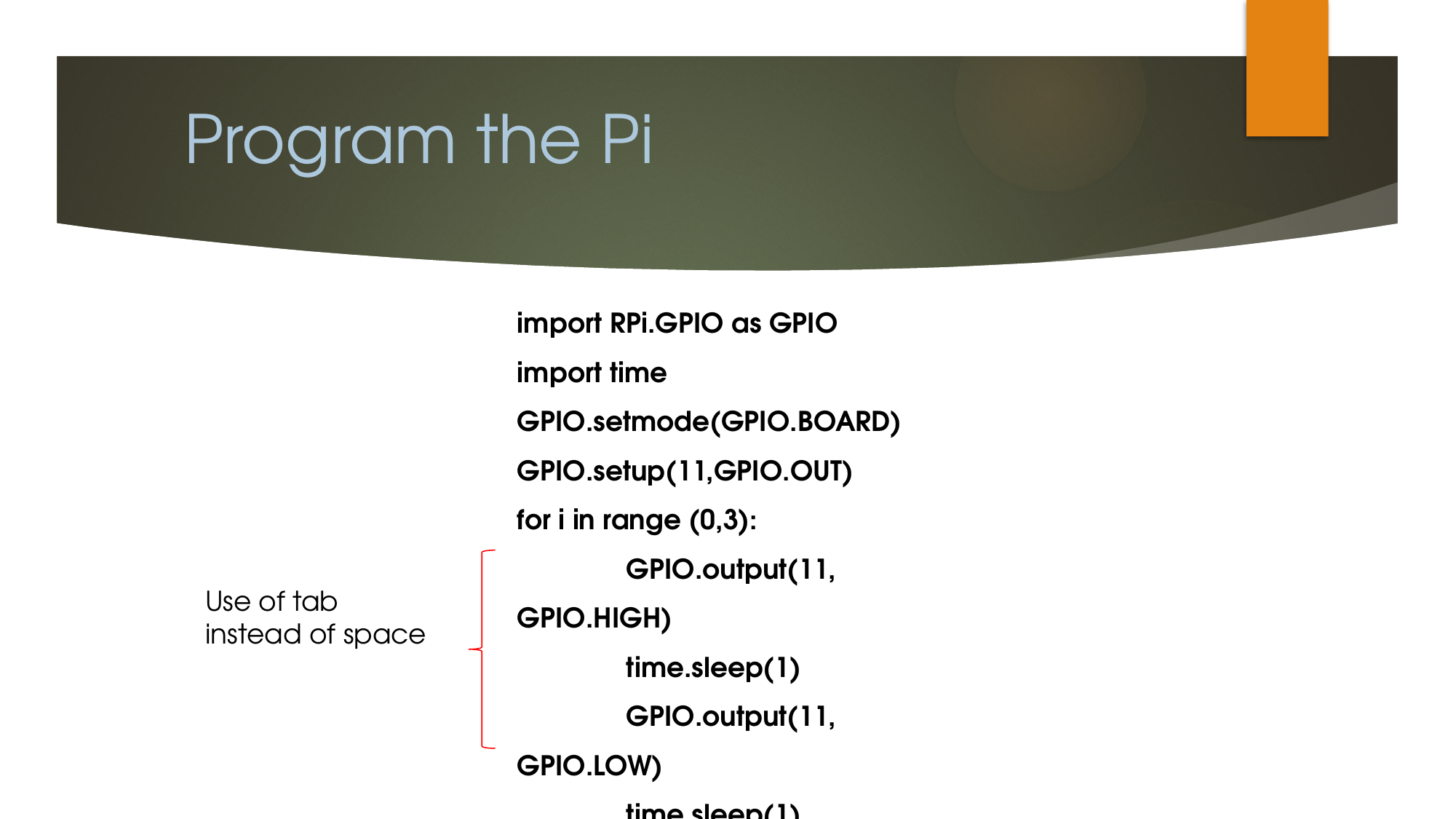

Program the Pi
import RPi.GPIO as GPIO
import time
GPIO.setmode(GPIO.BOARD)
GPIO.setup(11,GPIO.OUT)
for i in range (0,3):
	GPIO.output(11, GPIO.HIGH)
	time.sleep(1)
	GPIO.output(11, GPIO.LOW)
	time.sleep(1)
GPIO.cleanup()

Use of tab instead of space